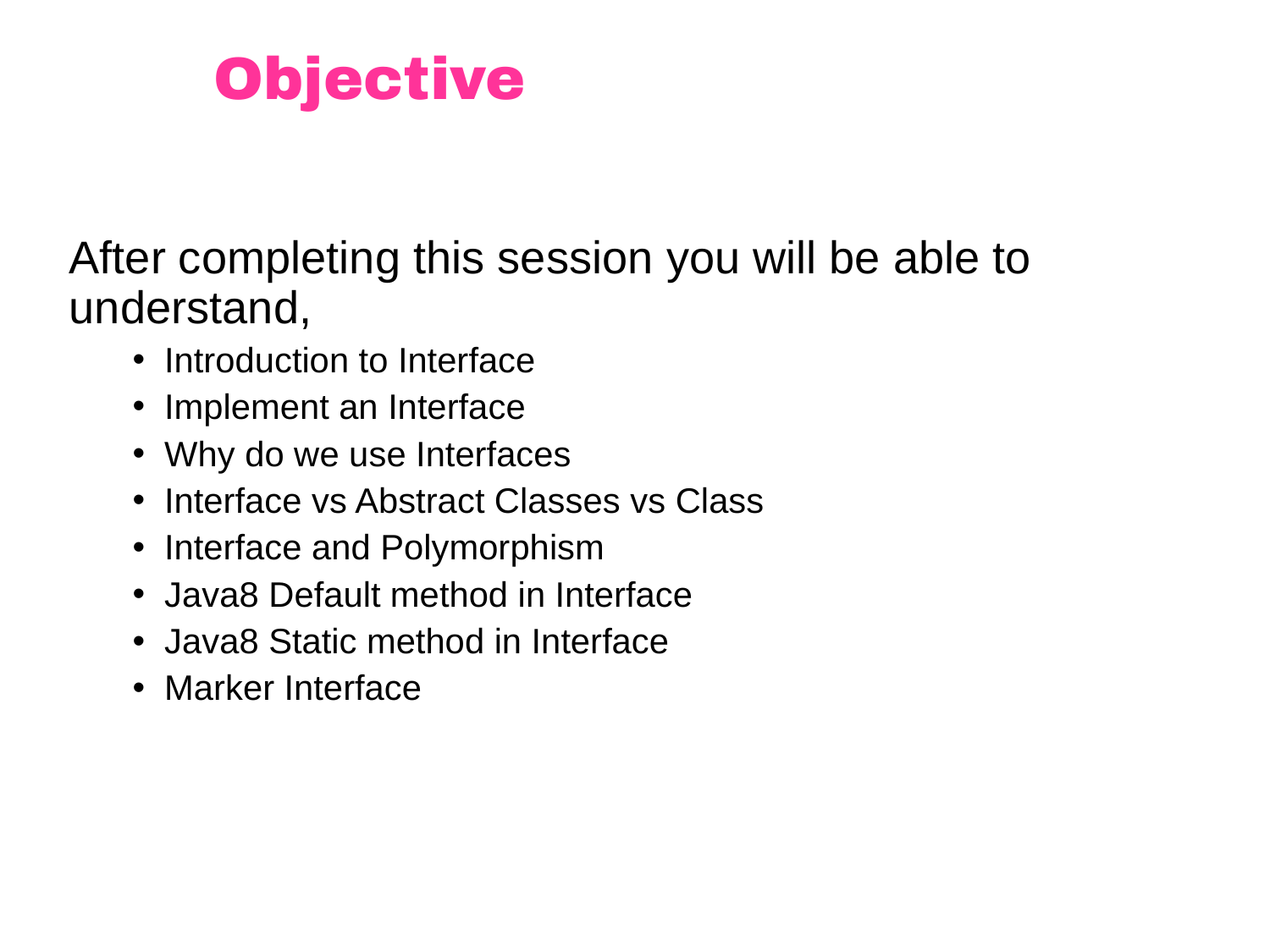

# Objective
After completing this session you will be able to understand,
Introduction to Interface
Implement an Interface
Why do we use Interfaces
Interface vs Abstract Classes vs Class
Interface and Polymorphism
Java8 Default method in Interface
Java8 Static method in Interface
Marker Interface